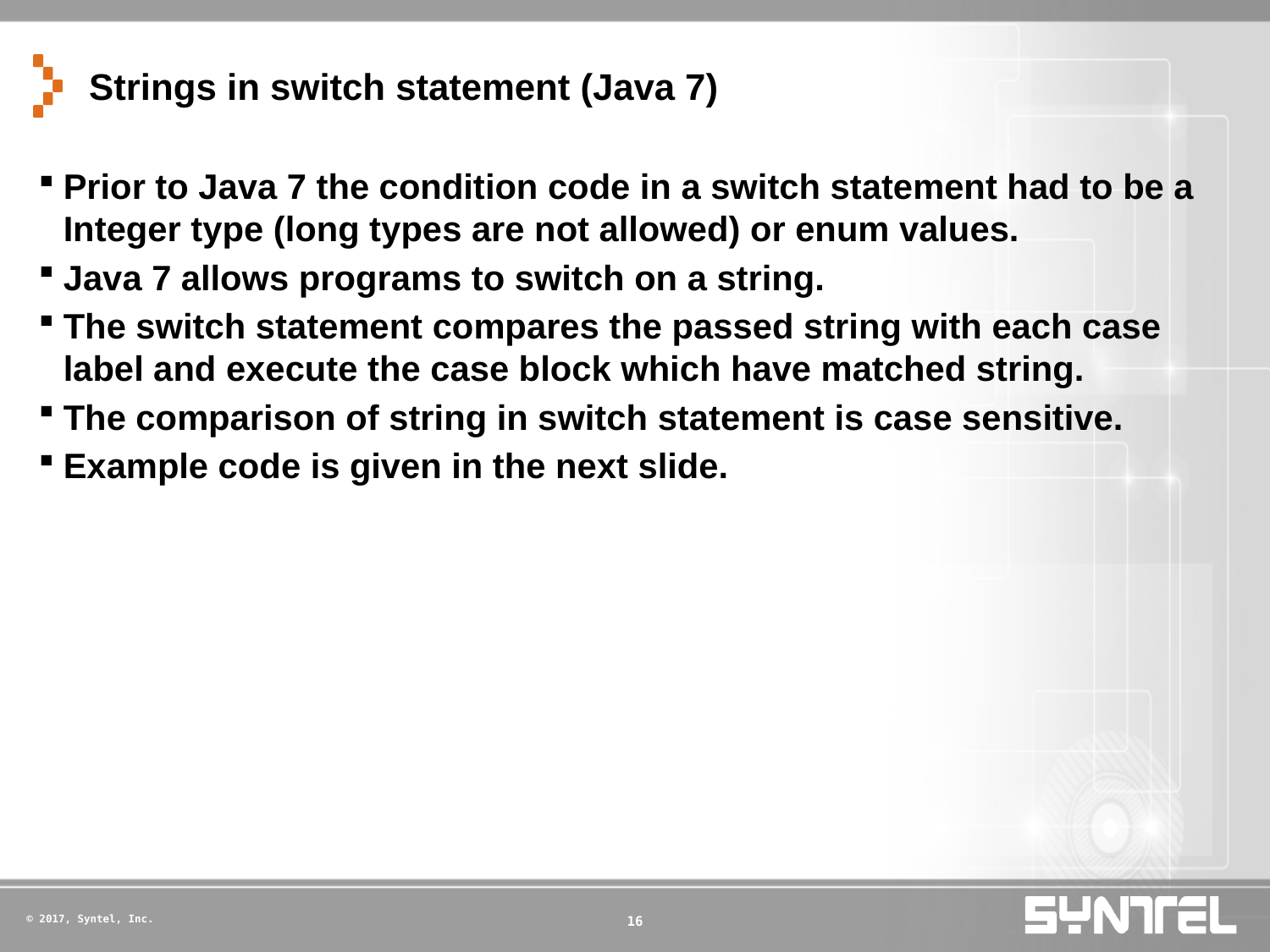

# Strings in switch statement (Java 7)
Prior to Java 7 the condition code in a switch statement had to be a Integer type (long types are not allowed) or enum values.
Java 7 allows programs to switch on a string.
The switch statement compares the passed string with each case label and execute the case block which have matched string.
The comparison of string in switch statement is case sensitive.
Example code is given in the next slide.